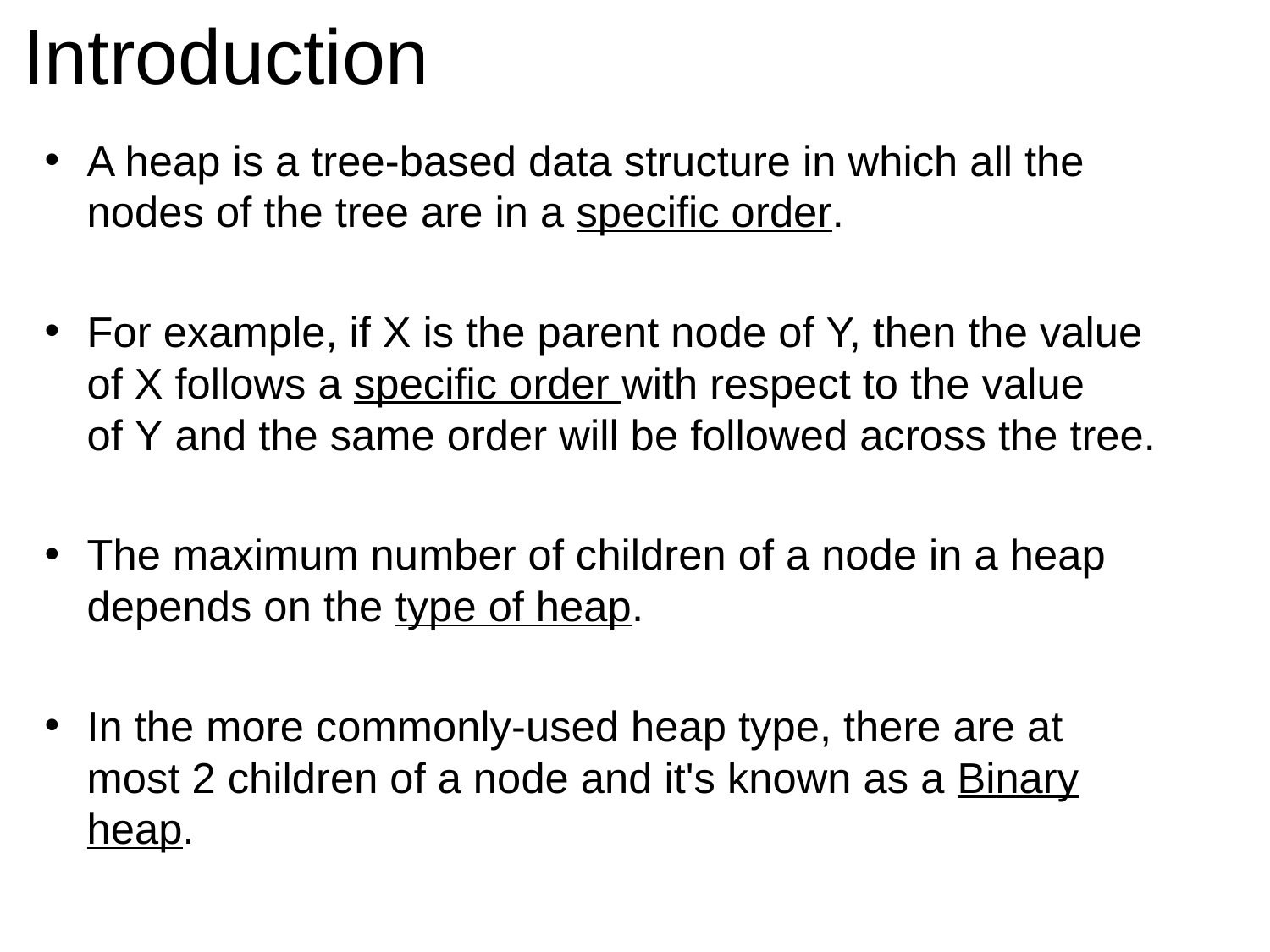

# Introduction
A heap is a tree-based data structure in which all the nodes of the tree are in a specific order.

For example, if X is the parent node of Y, then the value of X follows a specific order with respect to the value of Y and the same order will be followed across the tree.

The maximum number of children of a node in a heap depends on the type of heap.

In the more commonly-used heap type, there are at most 2 children of a node and it's known as a Binary heap.